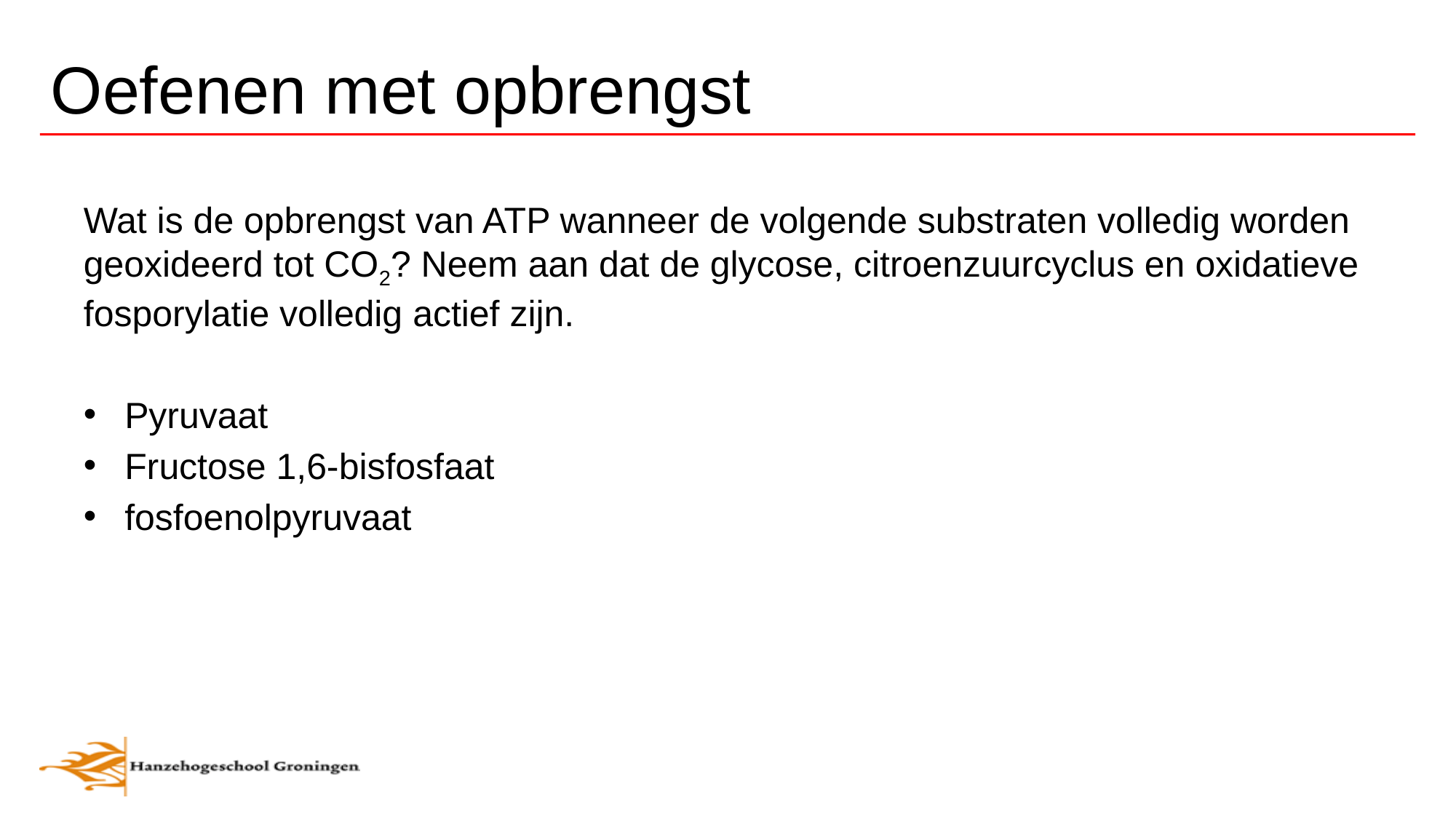

# Oefenen met opbrengst
Wat is de opbrengst van ATP wanneer de volgende substraten volledig worden geoxideerd tot CO2? Neem aan dat de glycose, citroenzuurcyclus en oxidatieve fosporylatie volledig actief zijn.

Pyruvaat
Fructose 1,6-bisfosfaat
fosfoenolpyruvaat